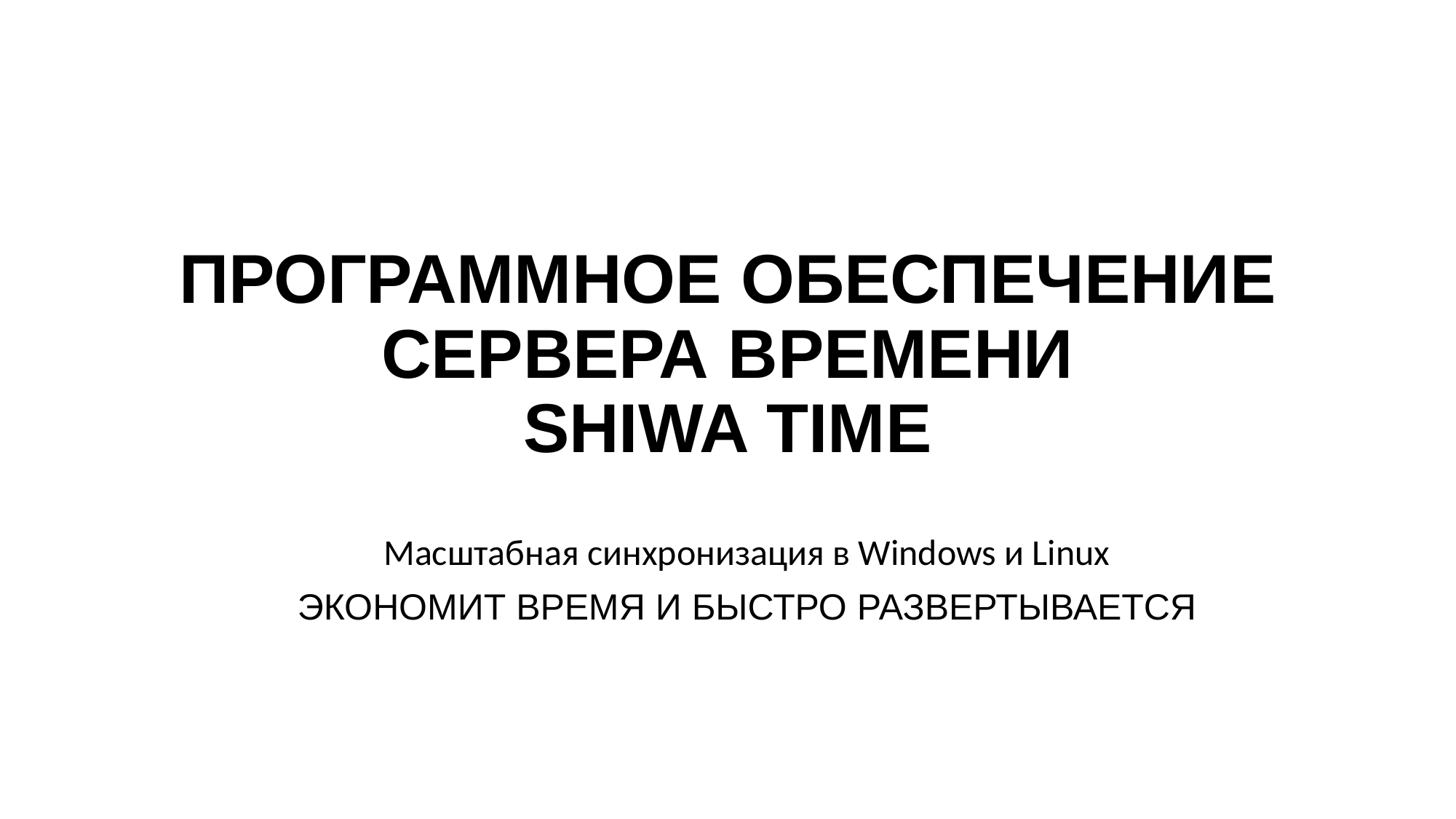

# Программное обеспечение сервера времени SHIWA Time
Масштабная синхронизация в Windows и Linux
Экономит время и быстро развертывается